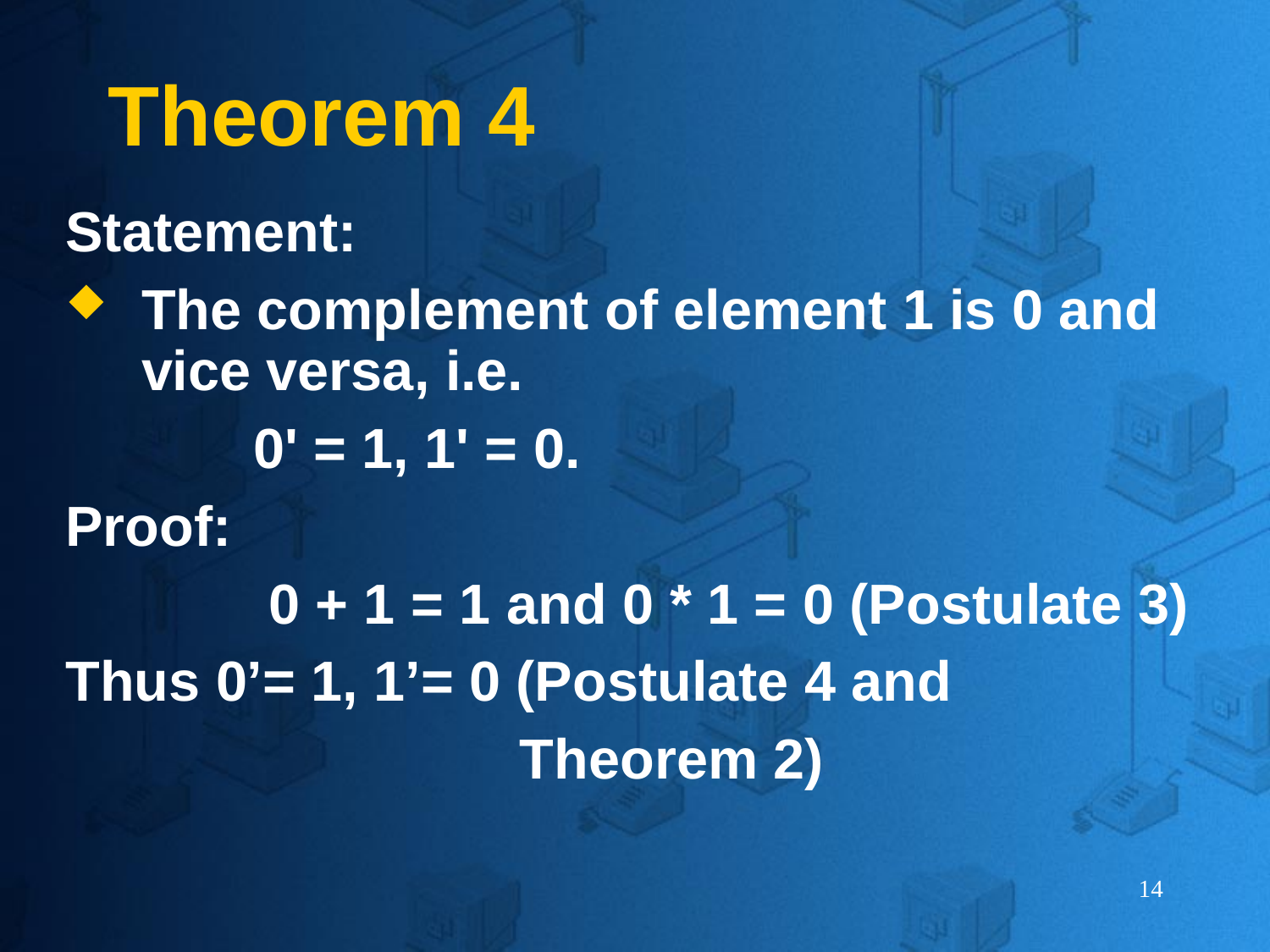

# Theorem 4
Statement:
The complement of element 1 is 0 and vice versa, i.e.
            0' = 1, 1' = 0.
Proof:
		0 + 1 = 1 and 0 * 1 = 0 (Postulate 3)
Thus 0’= 1, 1’= 0 (Postulate 4 and
                             Theorem 2)
14